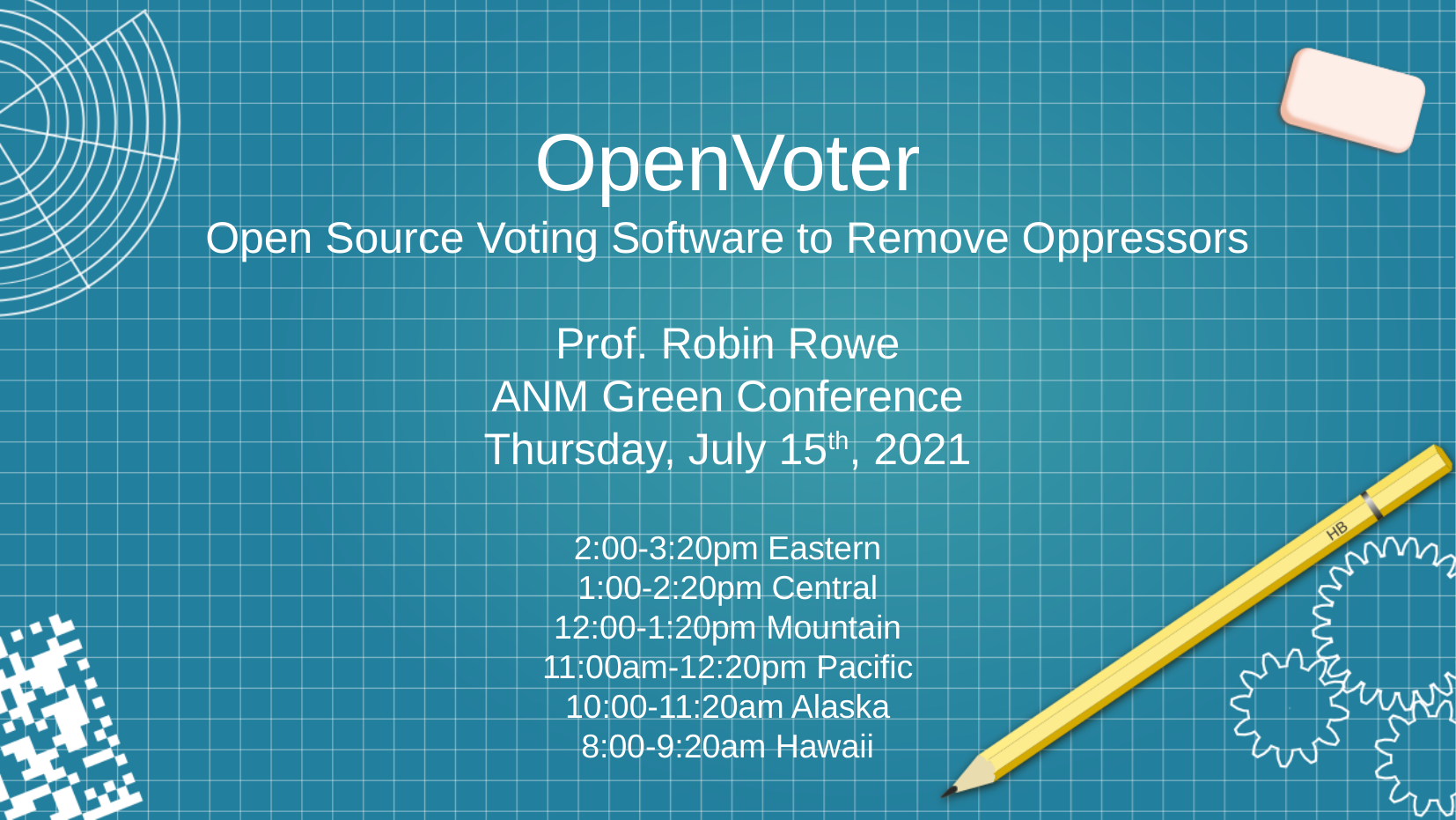

OpenVoter
Open Source Voting Software to Remove Oppressors

Prof. Robin Rowe
ANM Green Conference
Thursday, July 15th, 2021

2:00-3:20pm Eastern
1:00-2:20pm Central
12:00-1:20pm Mountain
11:00am-12:20pm Pacific
10:00-11:20am Alaska
8:00-9:20am Hawaii